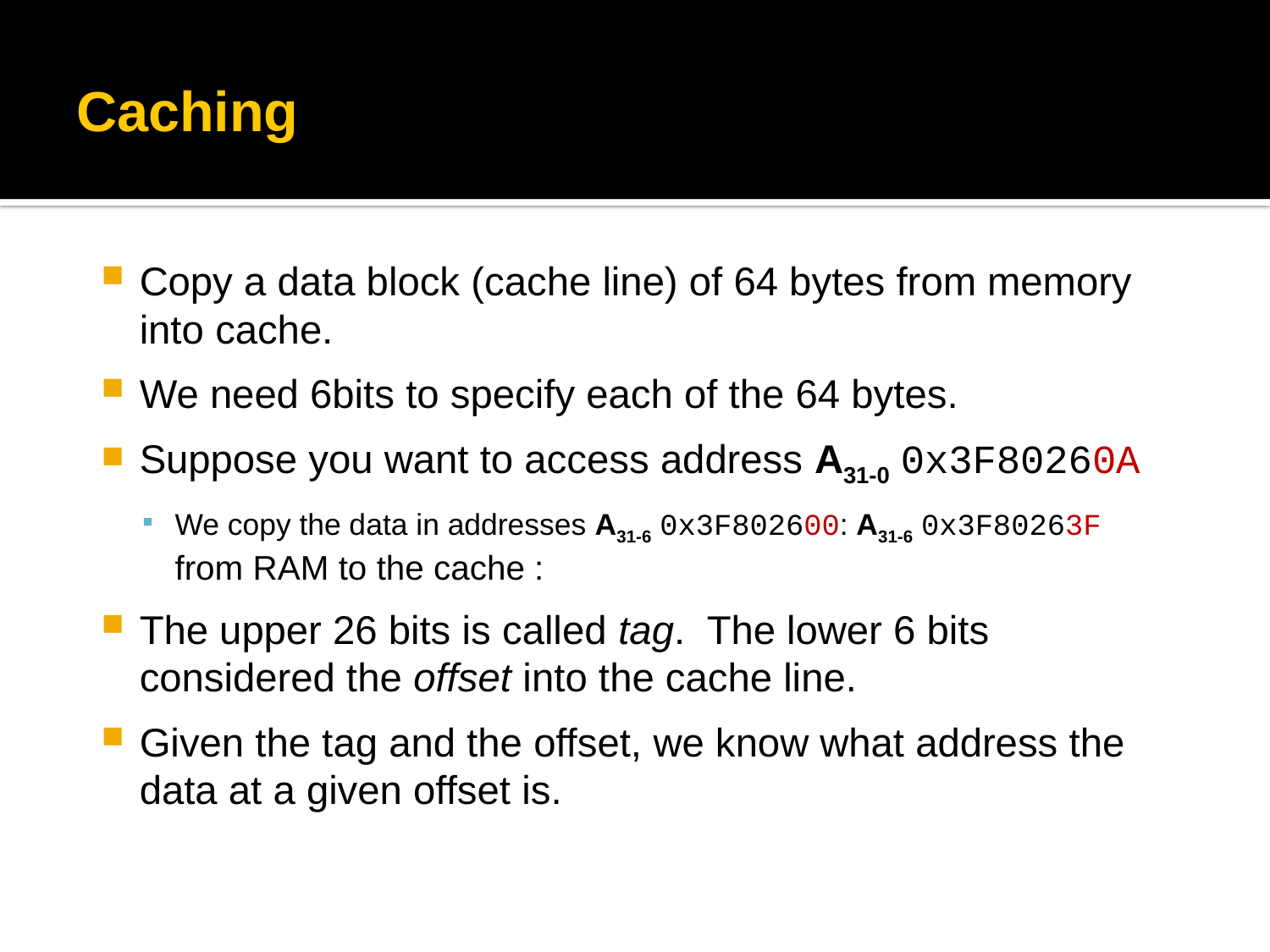

# Caching
Copy a data block (cache line) of 64 bytes from memory  into cache.
We need 6bits to specify each of the 64 bytes.
Suppose you want to access address A31-0 0x3F80260A
We copy the data in addresses A31-6 0x3F802600: A31-6 0x3F80263F from RAM to the cache :
The upper 26 bits is called tag.  The lower 6 bits considered the offset into the cache line.
Given the tag and the offset, we know what address the data at a given offset is.